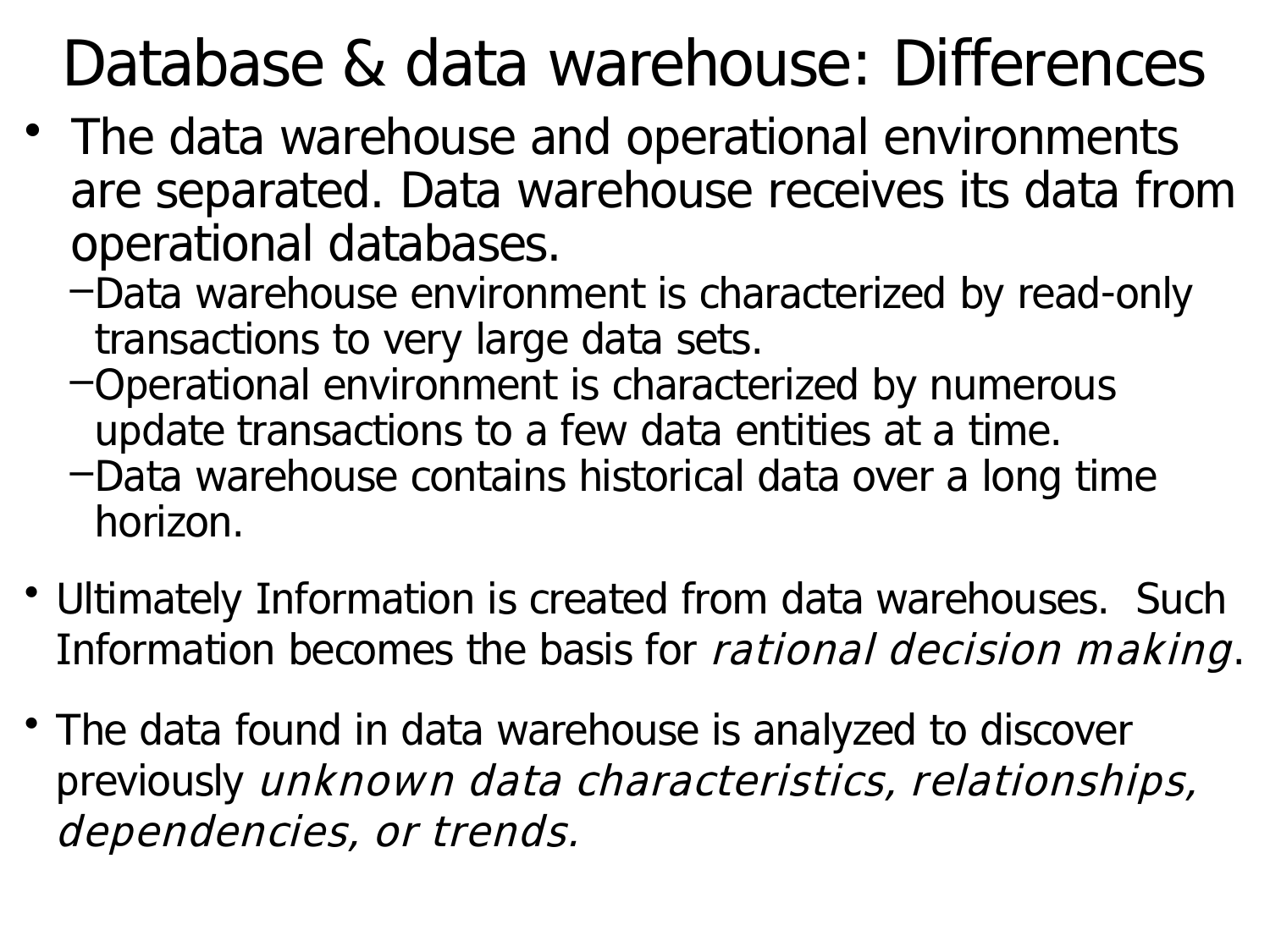

# Database & data warehouse: Differences
The data warehouse and operational environments are separated. Data warehouse receives its data from operational databases.
Data warehouse environment is characterized by read-only transactions to very large data sets.
Operational environment is characterized by numerous update transactions to a few data entities at a time.
Data warehouse contains historical data over a long time horizon.

Ultimately Information is created from data warehouses.  Such Information becomes the basis for rational decision making.

The data found in data warehouse is analyzed to discover previously unknown data characteristics, relationships, dependencies, or trends.